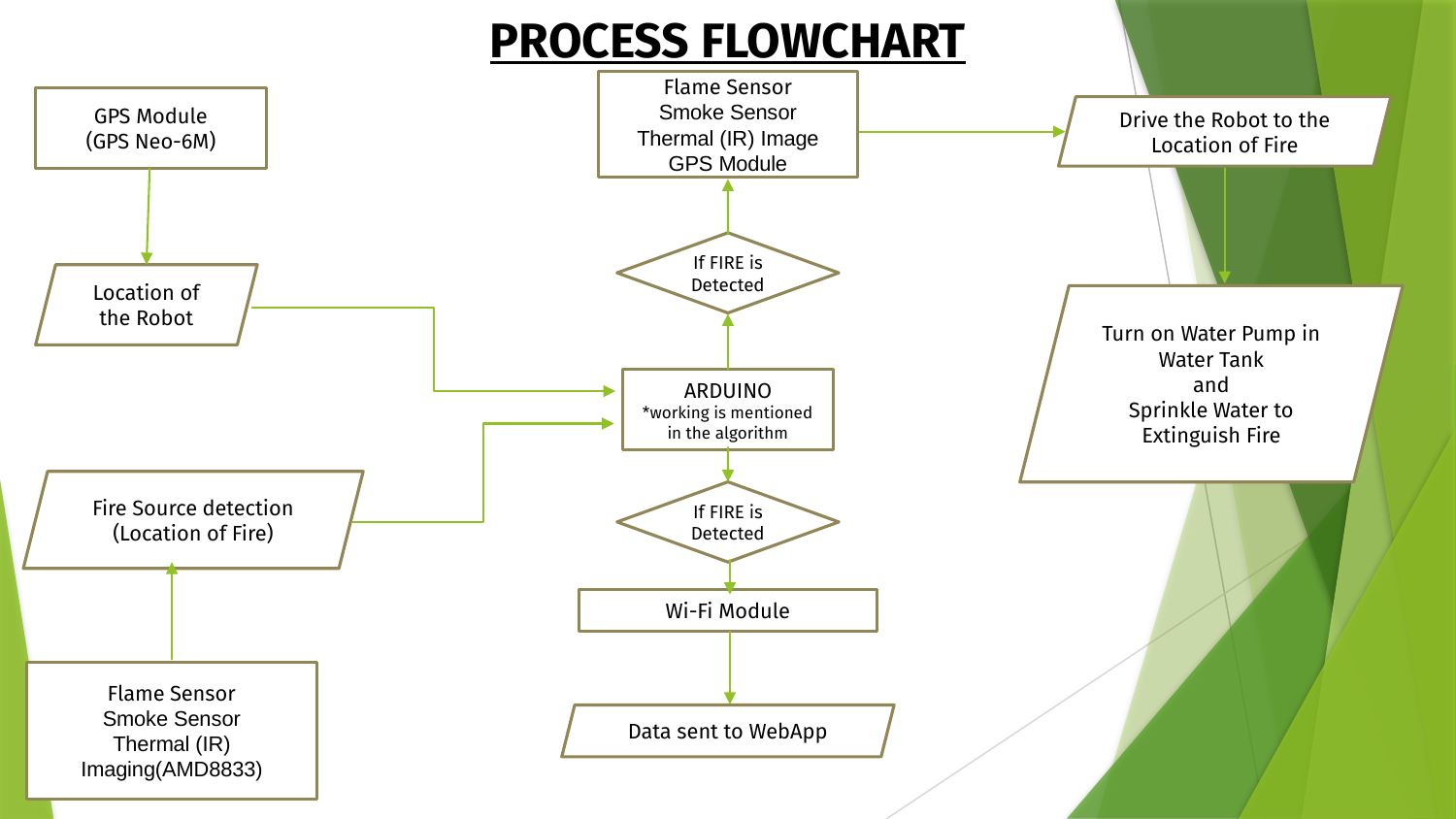

PROCESS FLOWCHART
Flame Sensor
Smoke Sensor
Thermal (IR) Image
GPS Module
GPS Module
(GPS Neo-6M)
Drive the Robot to the Location of Fire
If FIRE is Detected
Location of the Robot
Turn on Water Pump in Water Tank
and
Sprinkle Water to Extinguish Fire
ARDUINO
*working is mentioned in the algorithm
Fire Source detection
(Location of Fire)
If FIRE is Detected
Wi-Fi Module
Flame Sensor
Smoke Sensor
Thermal (IR) Imaging(AMD8833)
Data sent to WebApp